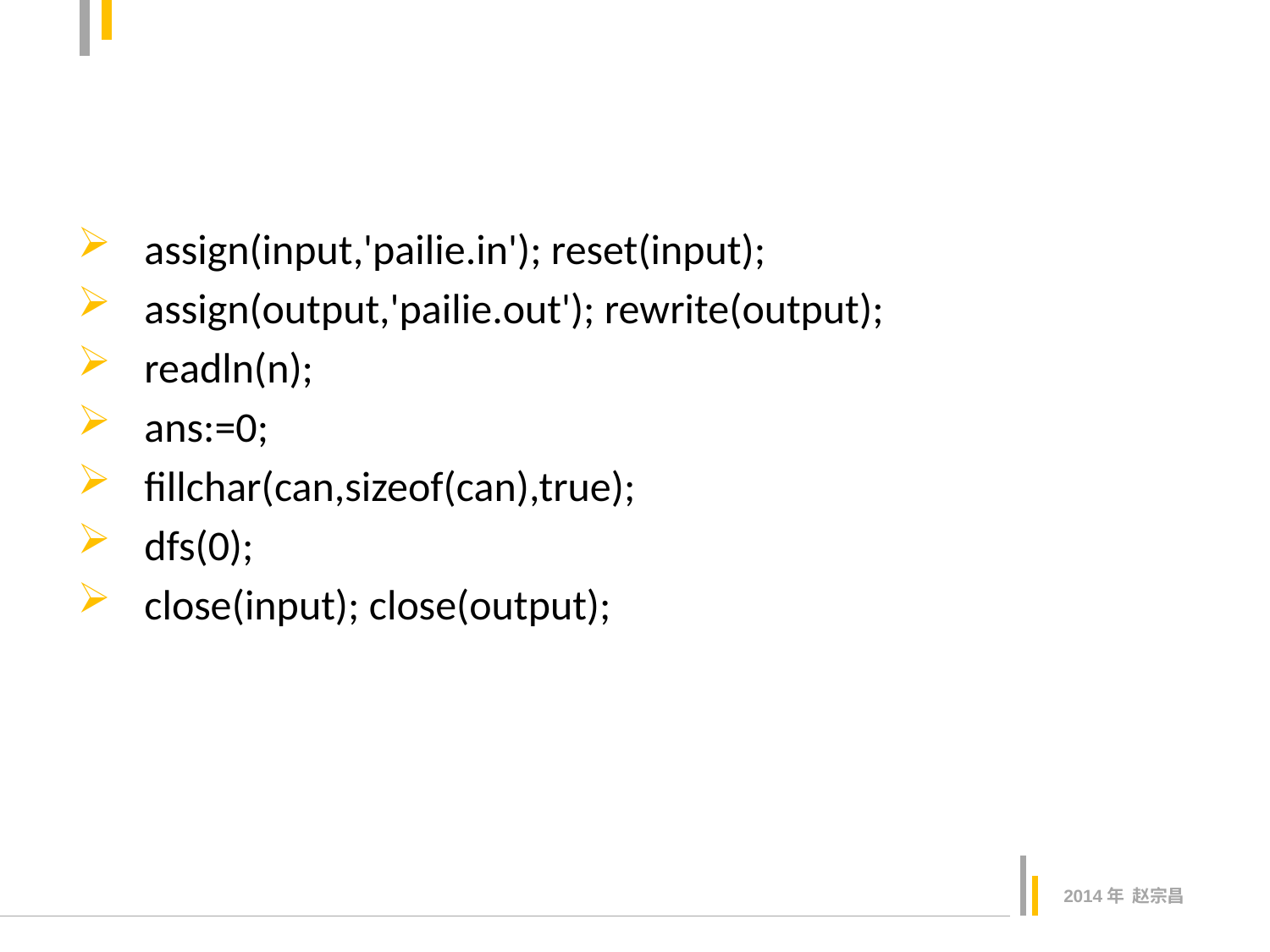

#

  assign(input,'pailie.in'); reset(input);
  assign(output,'pailie.out'); rewrite(output);
  readln(n);
  ans:=0;
  fillchar(can,sizeof(can),true);
  dfs(0);
  close(input); close(output);